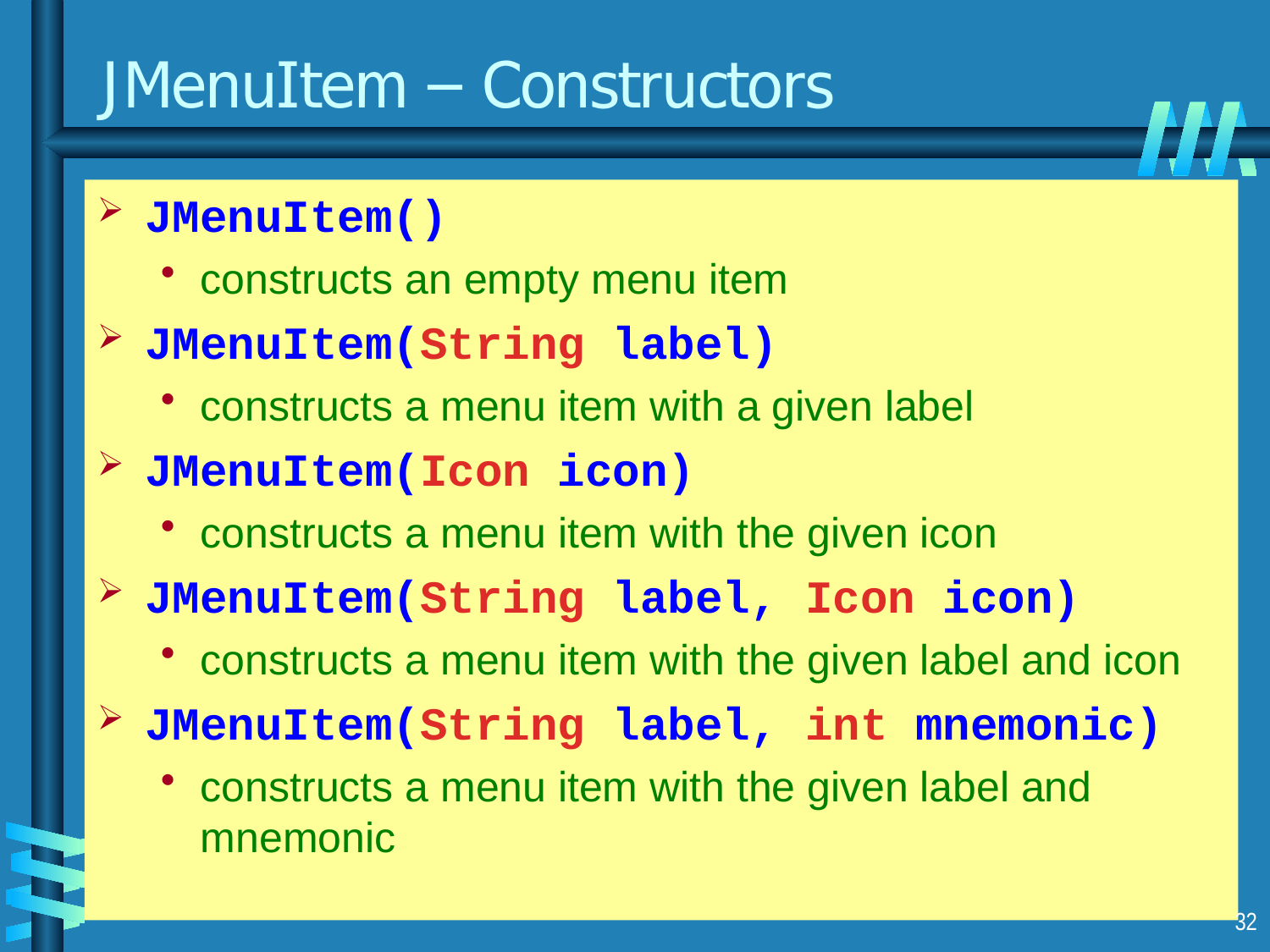

# JMenuItem – Constructors
JMenuItem()
constructs an empty menu item
JMenuItem(String label)
constructs a menu item with a given label
JMenuItem(Icon icon)
constructs a menu item with the given icon
JMenuItem(String label, Icon icon)
constructs a menu item with the given label and icon
JMenuItem(String label, int mnemonic)
constructs a menu item with the given label and mnemonic
32